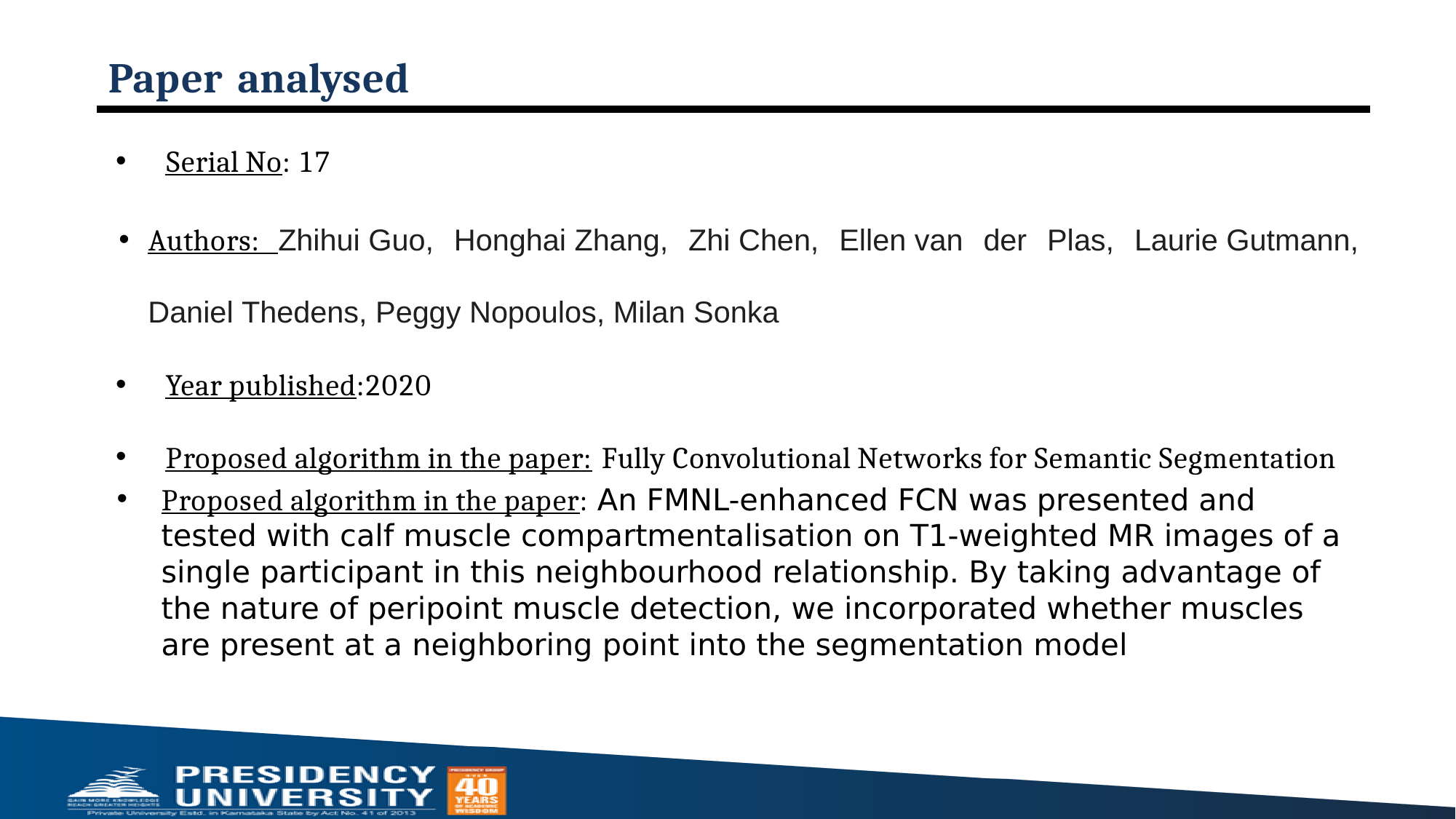

# Paper analysed
Serial No: 17
Authors: Zhihui Guo, Honghai Zhang, Zhi Chen, Ellen van der Plas, Laurie Gutmann, Daniel Thedens, Peggy Nopoulos, Milan Sonka
Year published:2020
Proposed algorithm in the paper: Fully Convolutional Networks for Semantic Segmentation
Proposed algorithm in the paper: An FMNL-enhanced FCN was presented and tested with calf muscle compartmentalisation on T1-weighted MR images of a single participant in this neighbourhood relationship. By taking advantage of the nature of peripoint muscle detection, we incorporated whether muscles are present at a neighboring point into the segmentation model